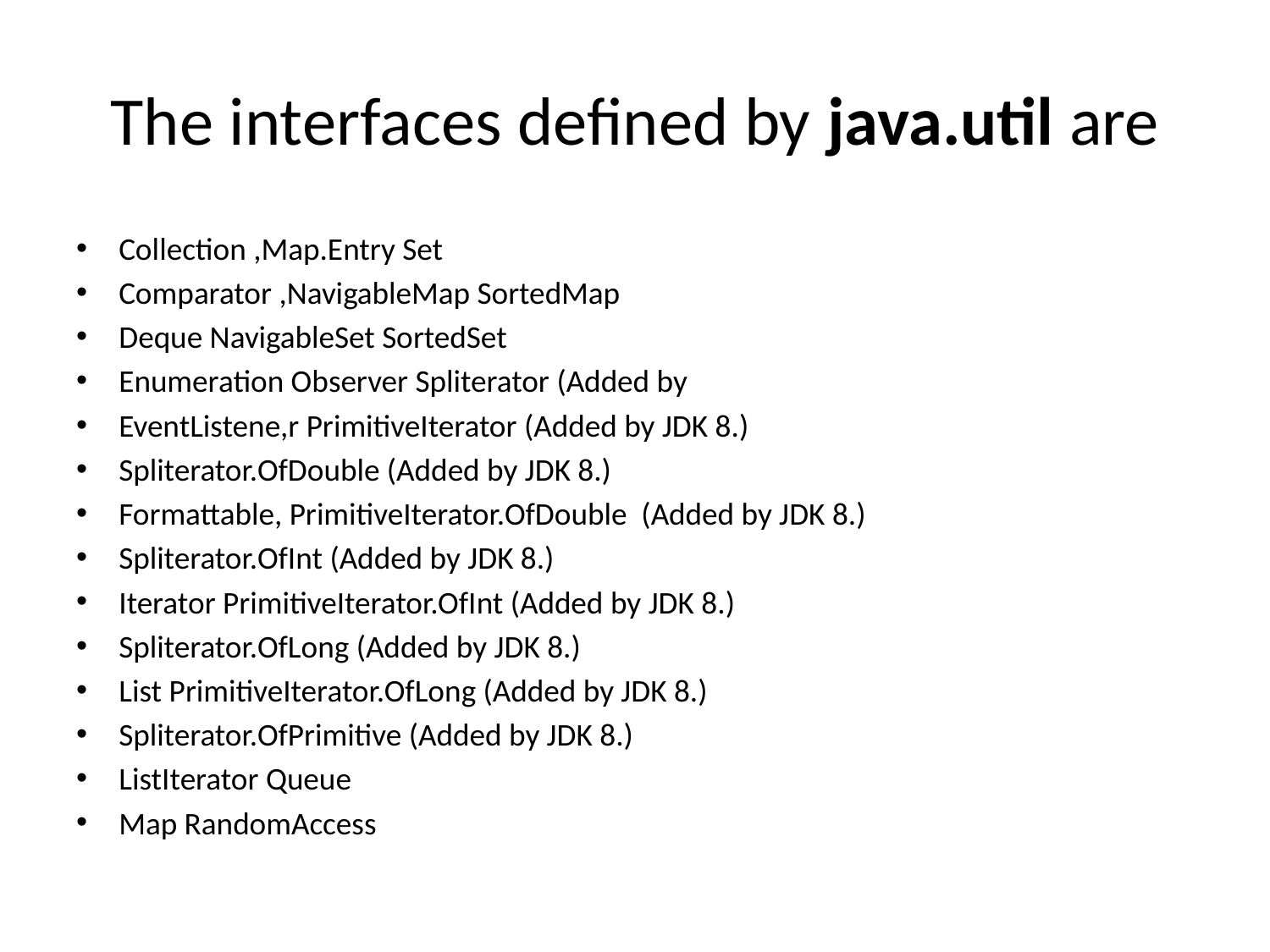

# The interfaces defined by java.util are
Collection ,Map.Entry Set
Comparator ,NavigableMap SortedMap
Deque NavigableSet SortedSet
Enumeration Observer Spliterator (Added by
EventListene,r PrimitiveIterator (Added by JDK 8.)
Spliterator.OfDouble (Added by JDK 8.)
Formattable, PrimitiveIterator.OfDouble  (Added by JDK 8.)
Spliterator.OfInt (Added by JDK 8.)
Iterator PrimitiveIterator.OfInt (Added by JDK 8.)
Spliterator.OfLong (Added by JDK 8.)
List PrimitiveIterator.OfLong (Added by JDK 8.)
Spliterator.OfPrimitive (Added by JDK 8.)
ListIterator Queue
Map RandomAccess